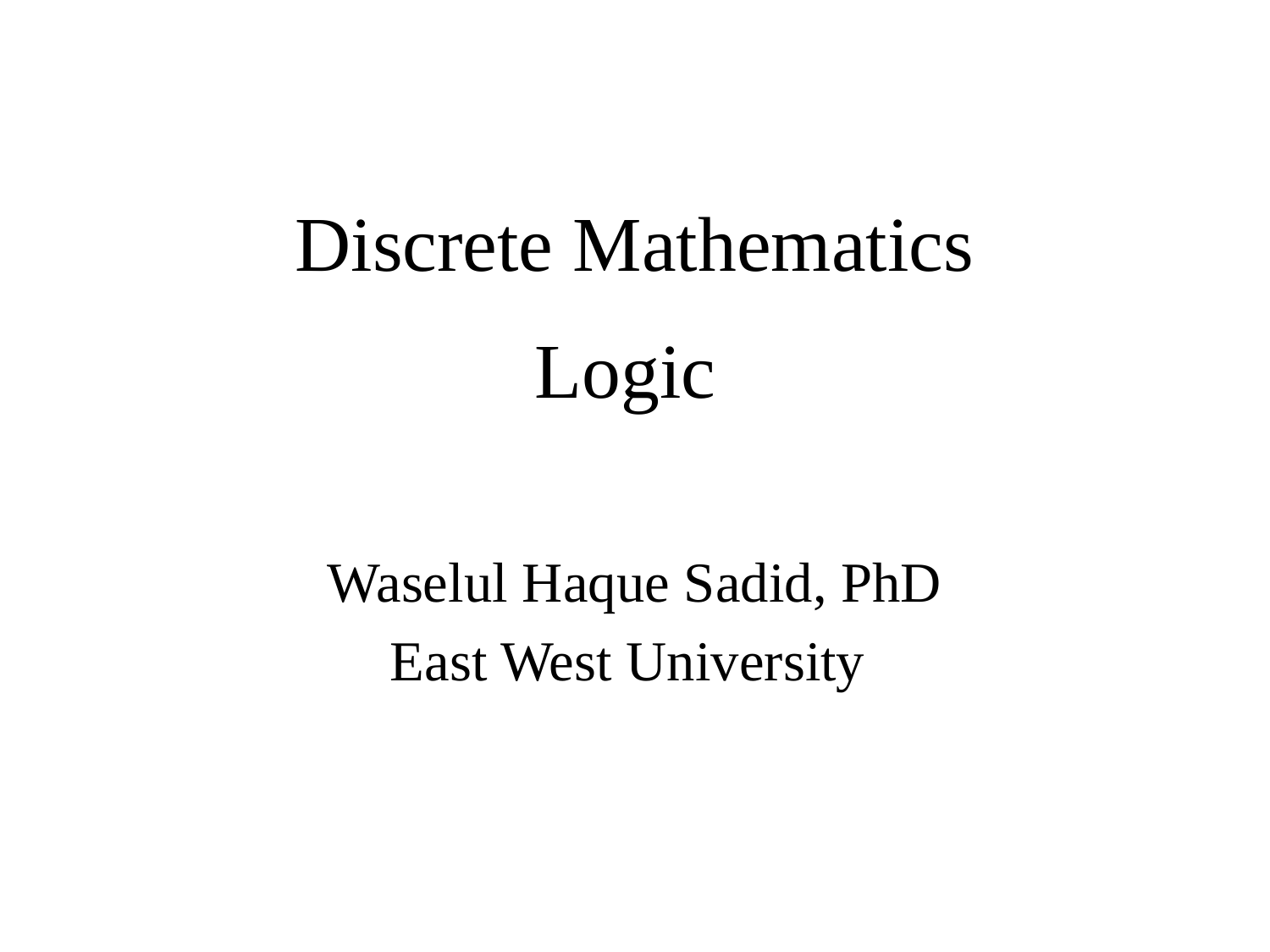

# Discrete Mathematics Logic
Waselul Haque Sadid, PhD
East West University